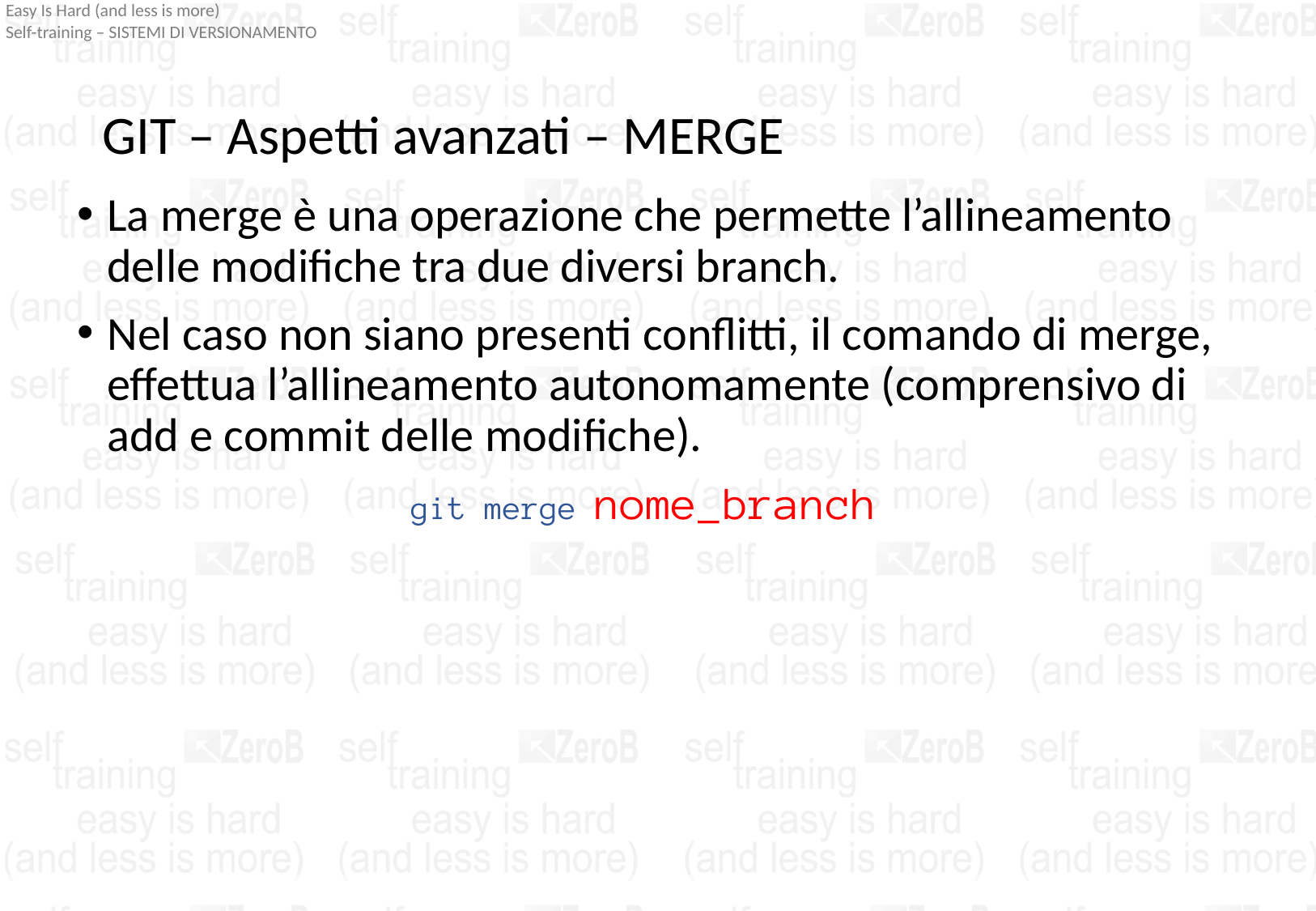

# GIT – Aspetti avanzati – MERGE
La merge è una operazione che permette l’allineamento delle modifiche tra due diversi branch.
Nel caso non siano presenti conflitti, il comando di merge, effettua l’allineamento autonomamente (comprensivo di add e commit delle modifiche).
git merge nome_branch